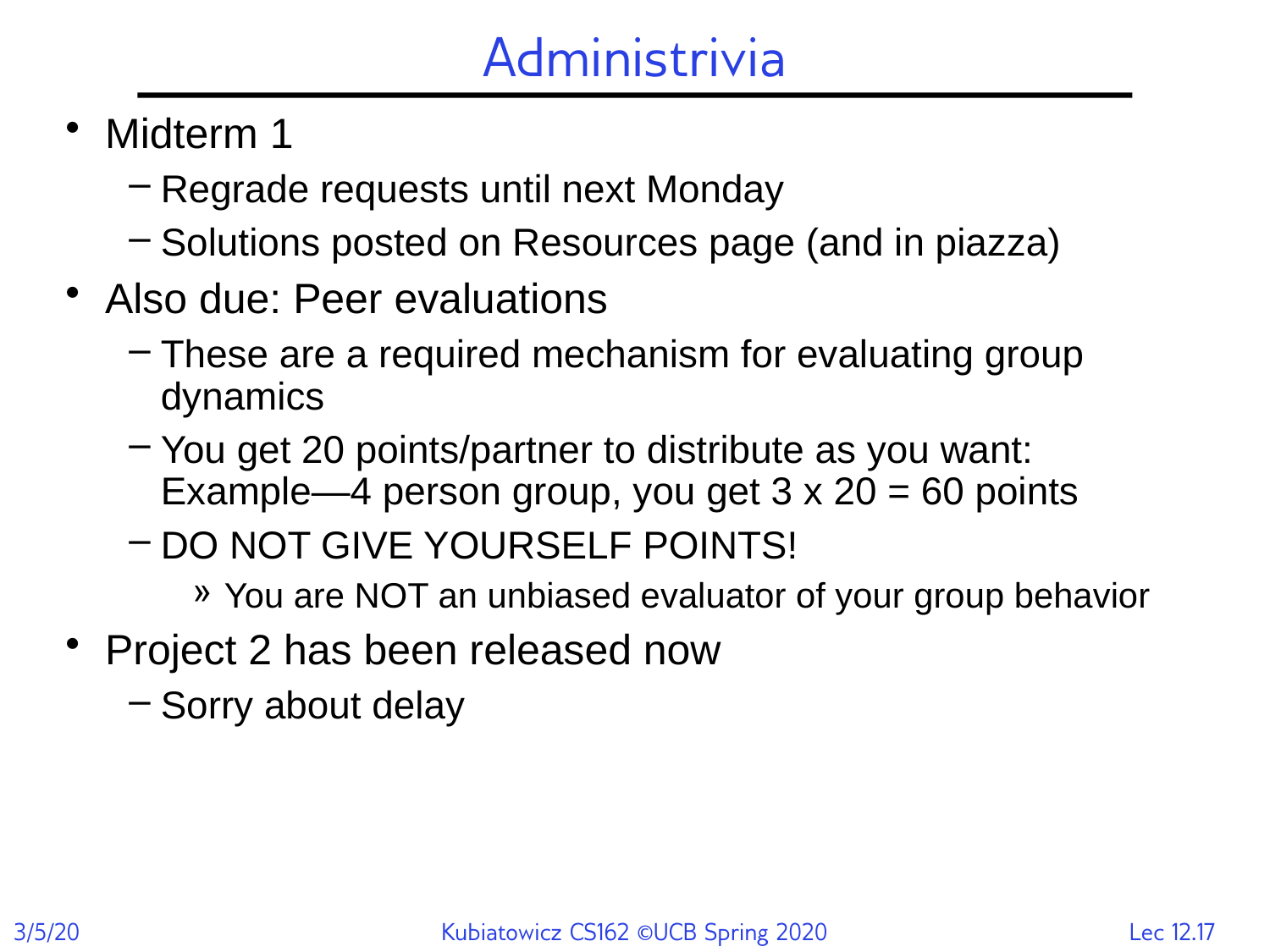

# Administrivia
Midterm 1
Regrade requests until next Monday
Solutions posted on Resources page (and in piazza)
Also due: Peer evaluations
These are a required mechanism for evaluating group dynamics
You get 20 points/partner to distribute as you want:
Example—4 person group, you get 3 x 20 = 60 points
DO NOT GIVE YOURSELF POINTS!
You are NOT an unbiased evaluator of your group behavior
Project 2 has been released now
Sorry about delay